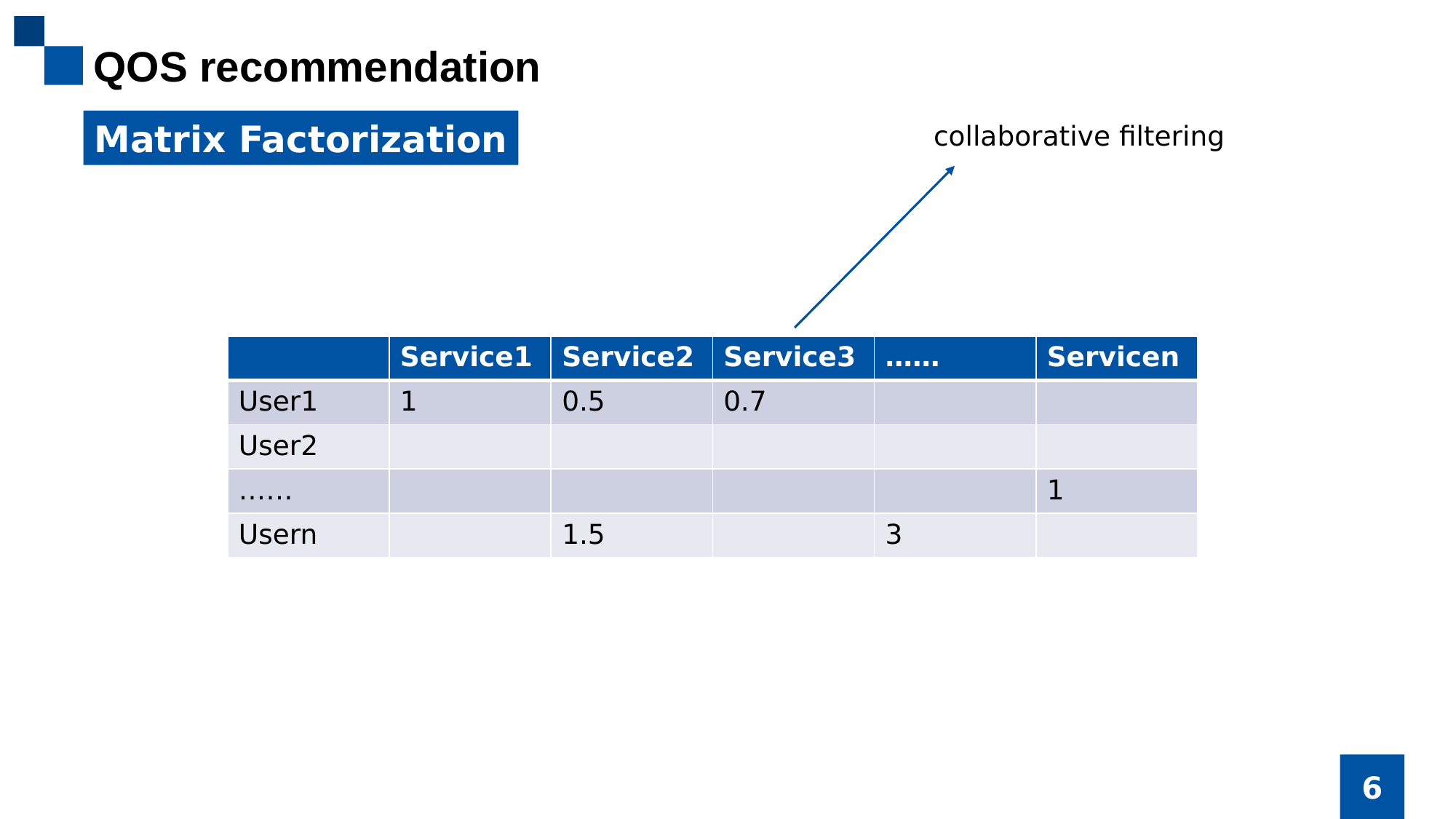

QOS recommendation
Matrix Factorization
collaborative filtering
|  | Service1 | Service2 | Service3 | …… | Servicen |
| --- | --- | --- | --- | --- | --- |
| User1 | 1 | 0.5 | 0.7 |  |  |
| User2 |  |  |  |  |  |
| …… |  |  |  |  | 1 |
| Usern |  | 1.5 |  | 3 |  |
6